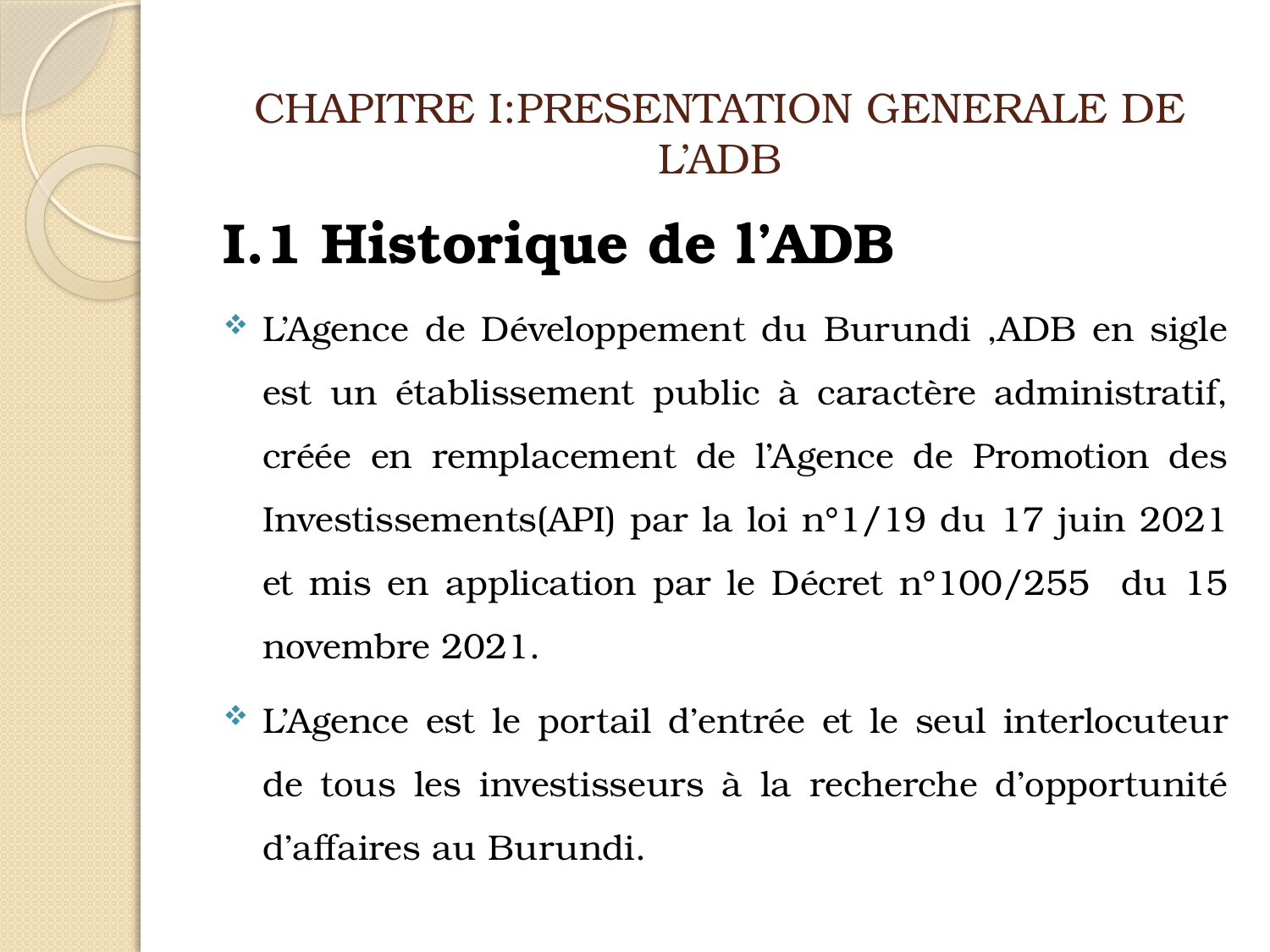

# CHAPITRE I:PRESENTATION GENERALE DE L’ADB
I.1 Historique de l’ADB
L’Agence de Développement du Burundi ,ADB en sigle est un établissement public à caractère administratif, créée en remplacement de l’Agence de Promotion des Investissements(API) par la loi n°1/19 du 17 juin 2021 et mis en application par le Décret n°100/255  du 15 novembre 2021.
L’Agence est le portail d’entrée et le seul interlocuteur de tous les investisseurs à la recherche d’opportunité d’affaires au Burundi.